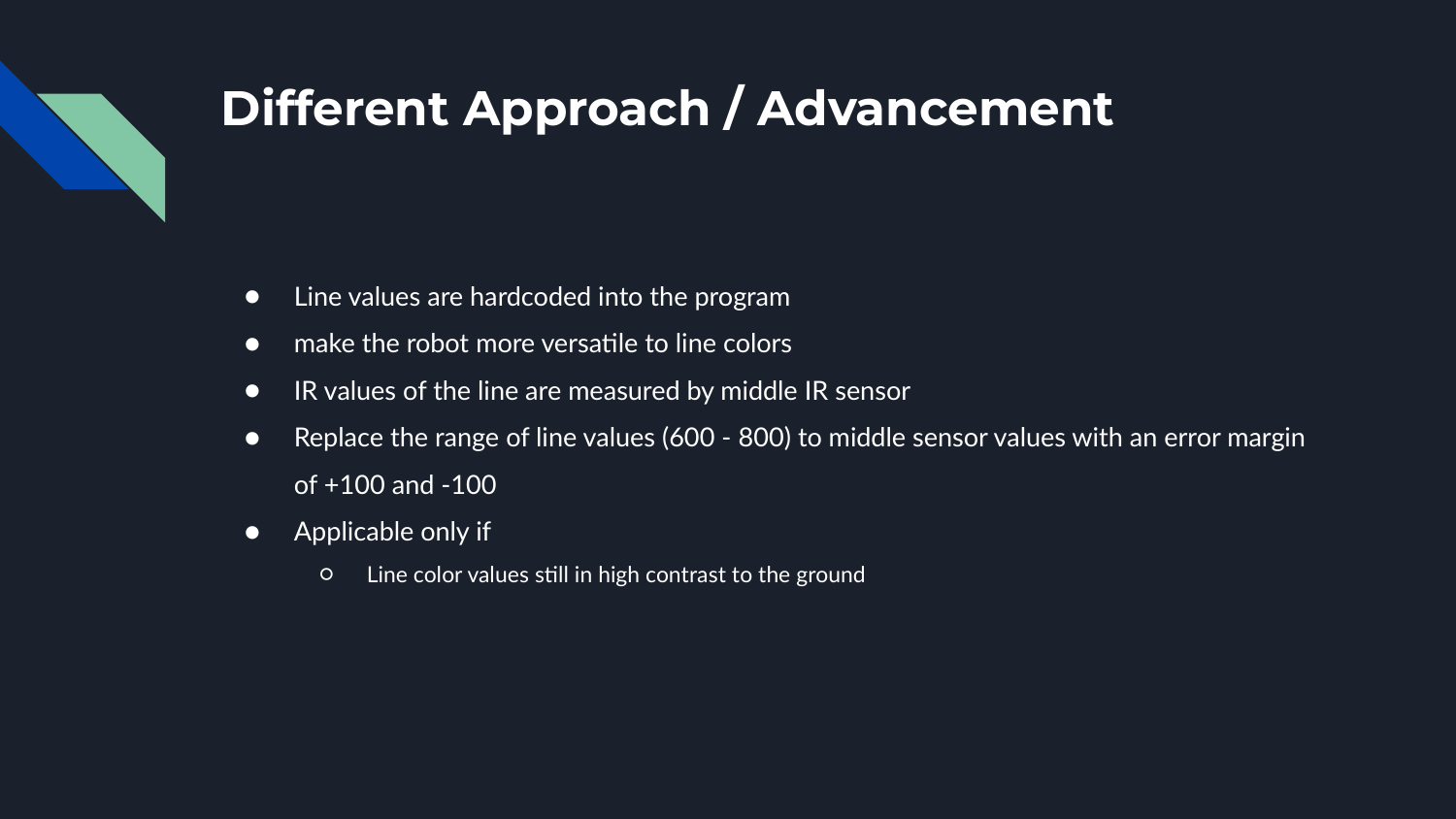

# Different Approach / Advancement
Line values are hardcoded into the program
make the robot more versatile to line colors
IR values of the line are measured by middle IR sensor
Replace the range of line values (600 - 800) to middle sensor values with an error margin of +100 and -100
Applicable only if
Line color values still in high contrast to the ground